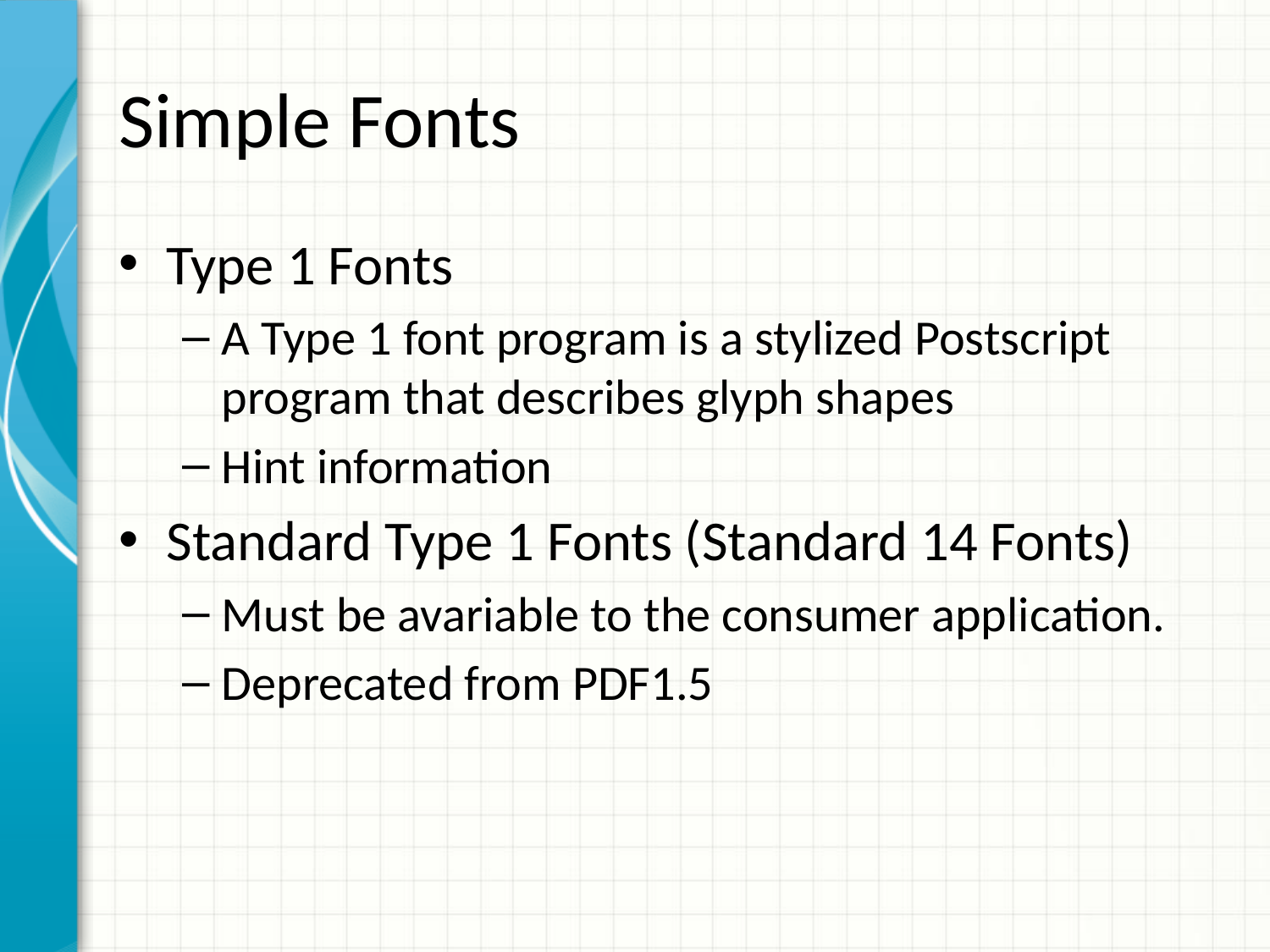

# Simple Fonts
Type 1 Fonts
A Type 1 font program is a stylized Postscript program that describes glyph shapes
Hint information
Standard Type 1 Fonts (Standard 14 Fonts)
Must be avariable to the consumer application.
Deprecated from PDF1.5